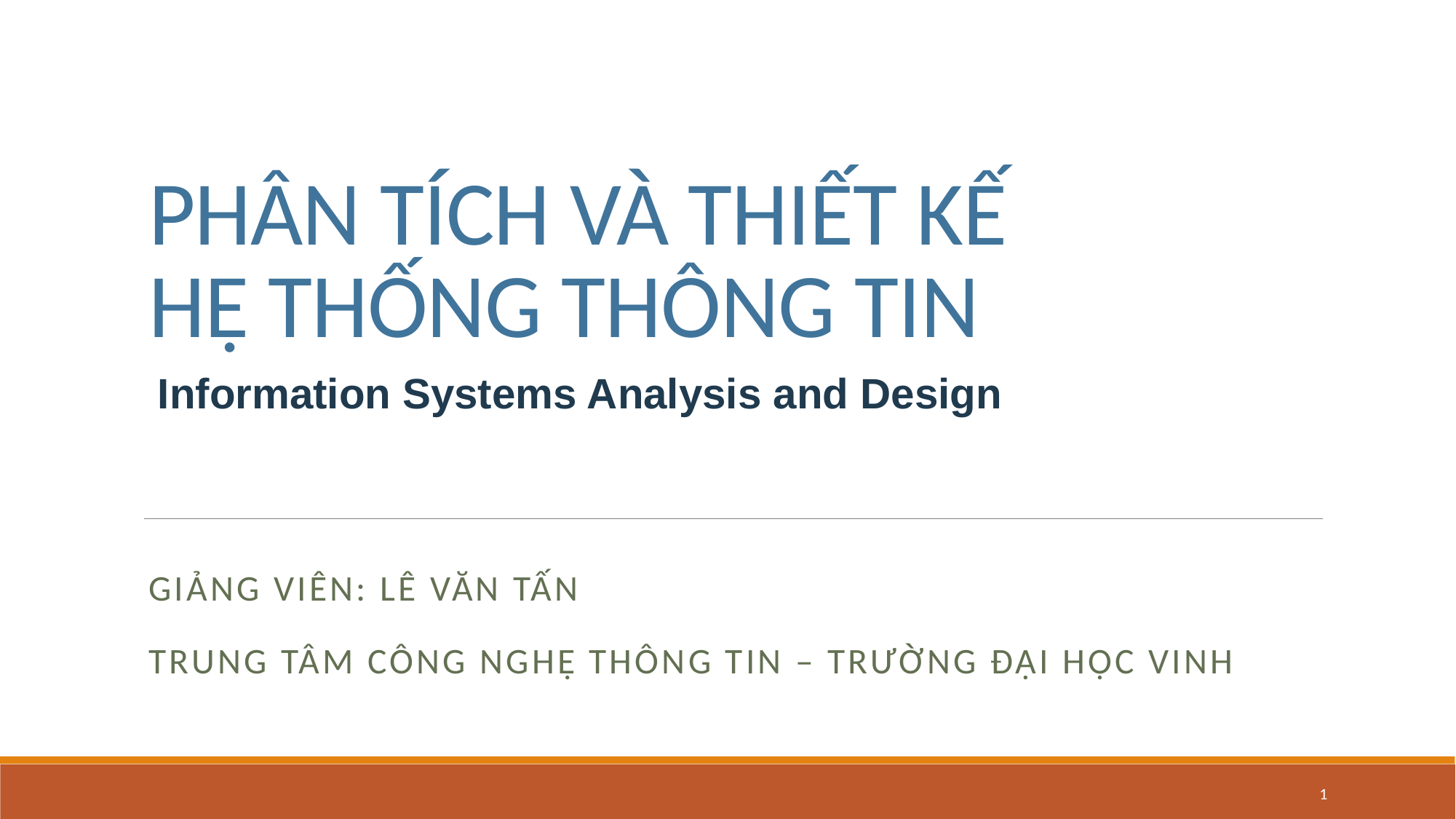

# PHÂN TÍCH VÀ THIẾT KẾ HỆ THỐNG THÔNG TIN

Information Systems Analysis and Design
Giảng viên: lê văn tấn
Trung tâm công nghệ thông tin – Trường đại học vinh
1